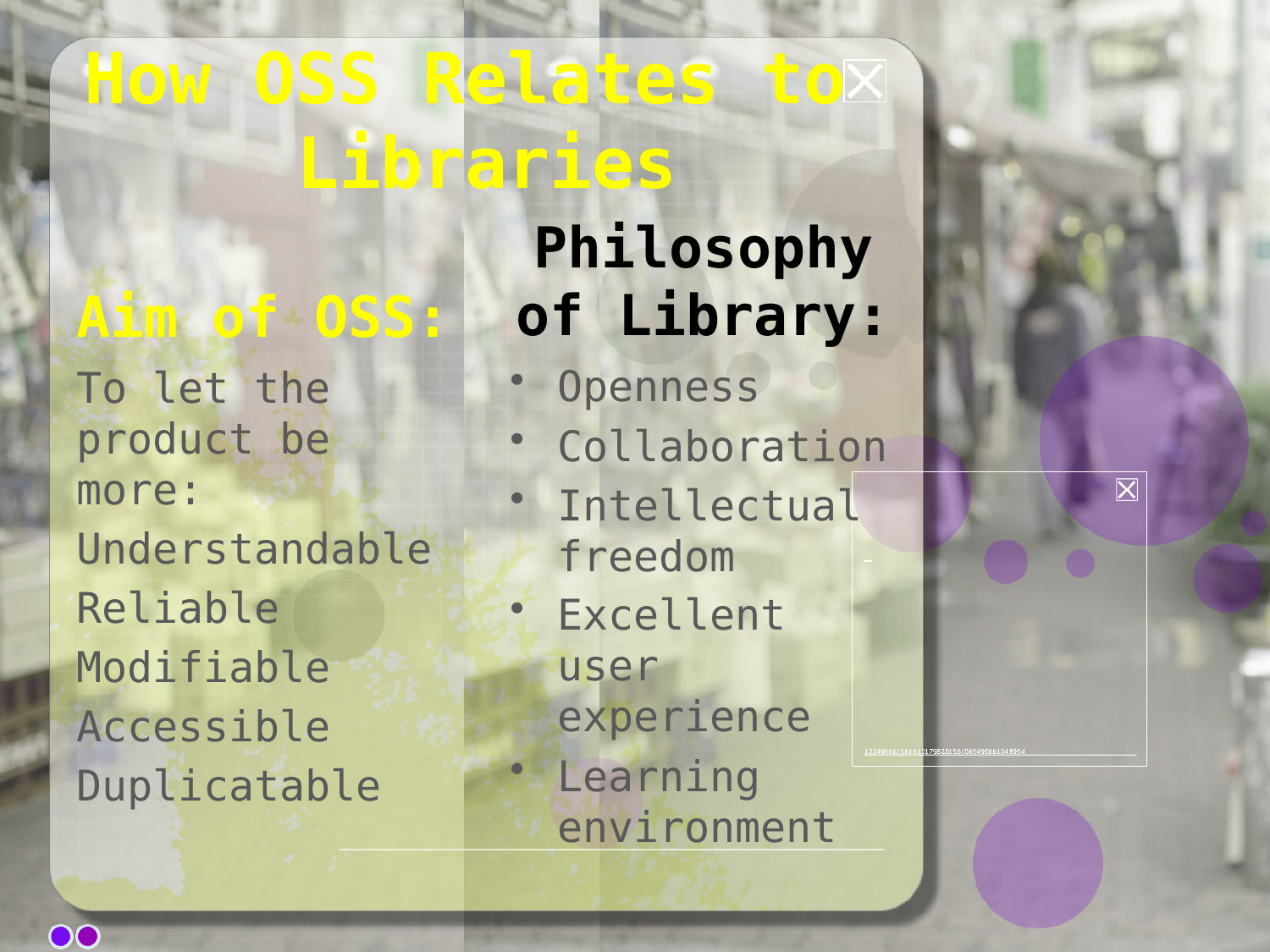

# How OSS Relates to  Libraries
Philosophy of Library:
Aim of OSS:
Openness
Collaboration
Intellectual freedom
Excellent user experience
Learning environment

To let the product be more:
Understandable
Reliable
Modifiable
Accessible
Duplicatable